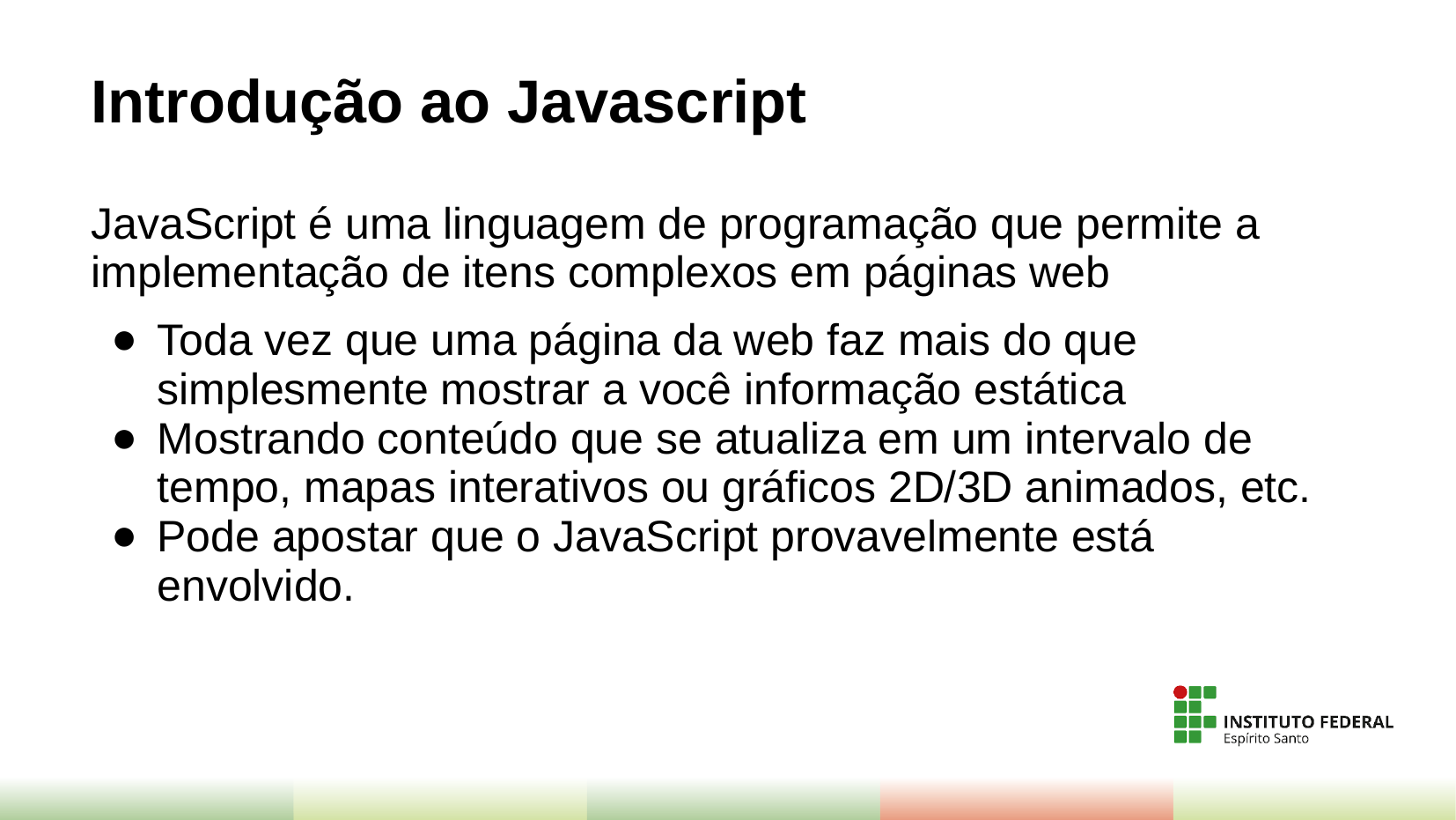

# Introdução ao Javascript

JavaScript é uma linguagem de programação que permite a implementação de itens complexos em páginas web
Toda vez que uma página da web faz mais do que simplesmente mostrar a você informação estática
Mostrando conteúdo que se atualiza em um intervalo de tempo, mapas interativos ou gráficos 2D/3D animados, etc.
Pode apostar que o JavaScript provavelmente está envolvido.